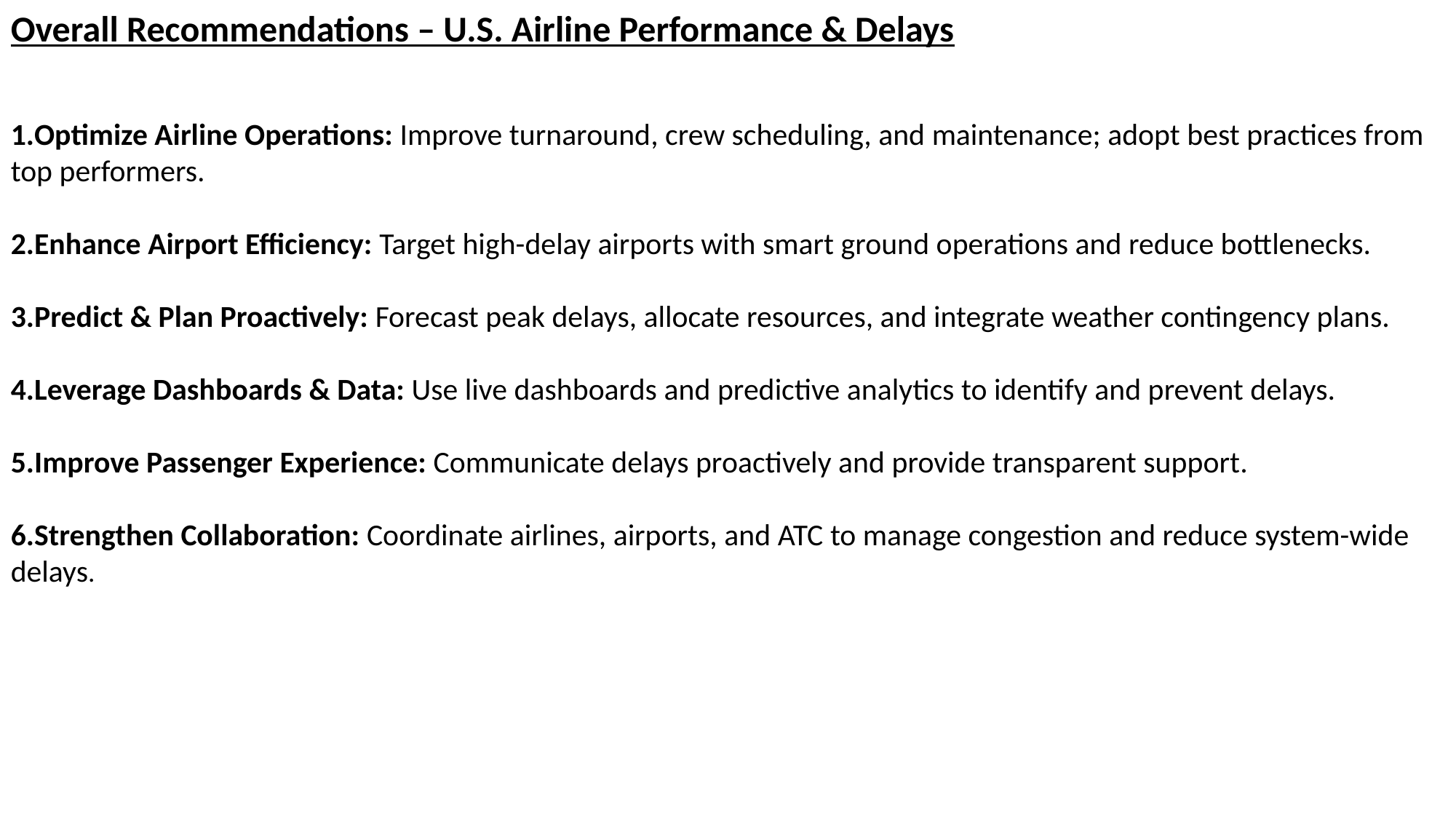

Overall Recommendations – U.S. Airline Performance & Delays

Optimize Airline Operations: Improve turnaround, crew scheduling, and maintenance; adopt best practices from top performers.

2.Enhance Airport Efficiency: Target high-delay airports with smart ground operations and reduce bottlenecks.

3.Predict & Plan Proactively: Forecast peak delays, allocate resources, and integrate weather contingency plans.

4.Leverage Dashboards & Data: Use live dashboards and predictive analytics to identify and prevent delays.

5.Improve Passenger Experience: Communicate delays proactively and provide transparent support.

6.Strengthen Collaboration: Coordinate airlines, airports, and ATC to manage congestion and reduce system-wide delays.